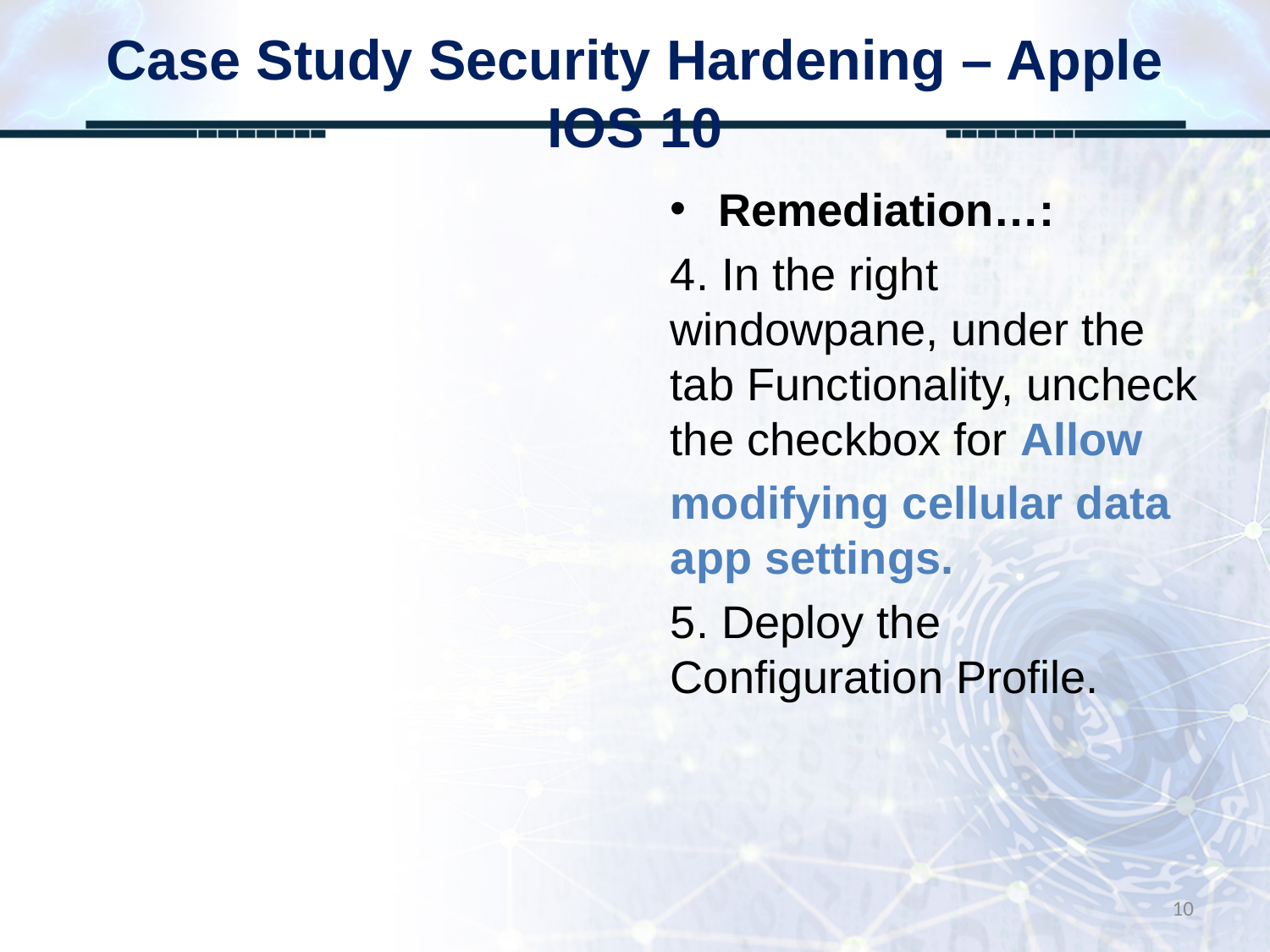

# Case Study Security Hardening – Apple IOS 10
Remediation…:
4. In the right windowpane, under the tab Functionality, uncheck the checkbox for Allow
modifying cellular data app settings.
5. Deploy the Configuration Profile.
10